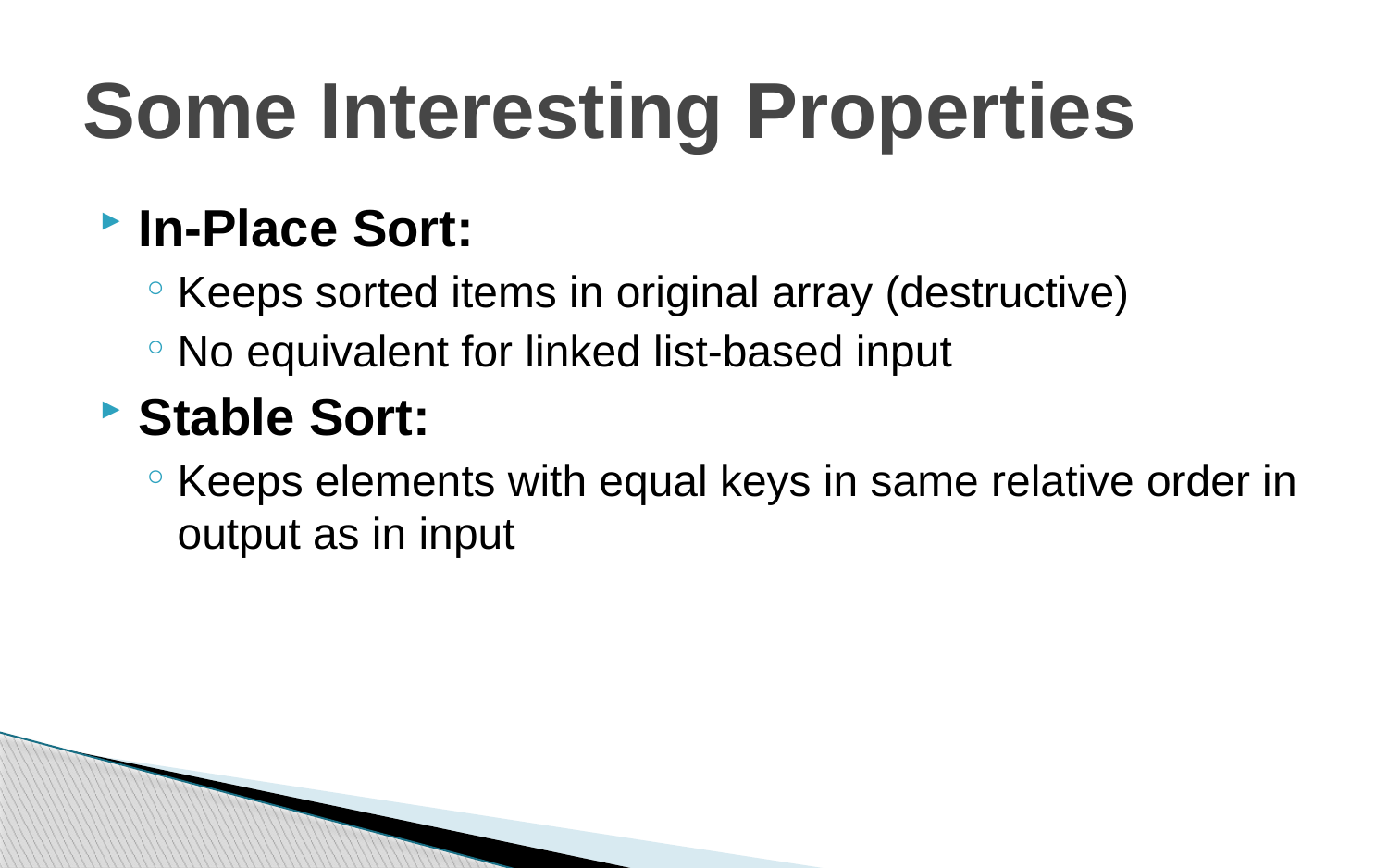

# Some Interesting Properties
In-Place Sort:
Keeps sorted items in original array (destructive)
No equivalent for linked list-based input
Stable Sort:
Keeps elements with equal keys in same relative order in output as in input